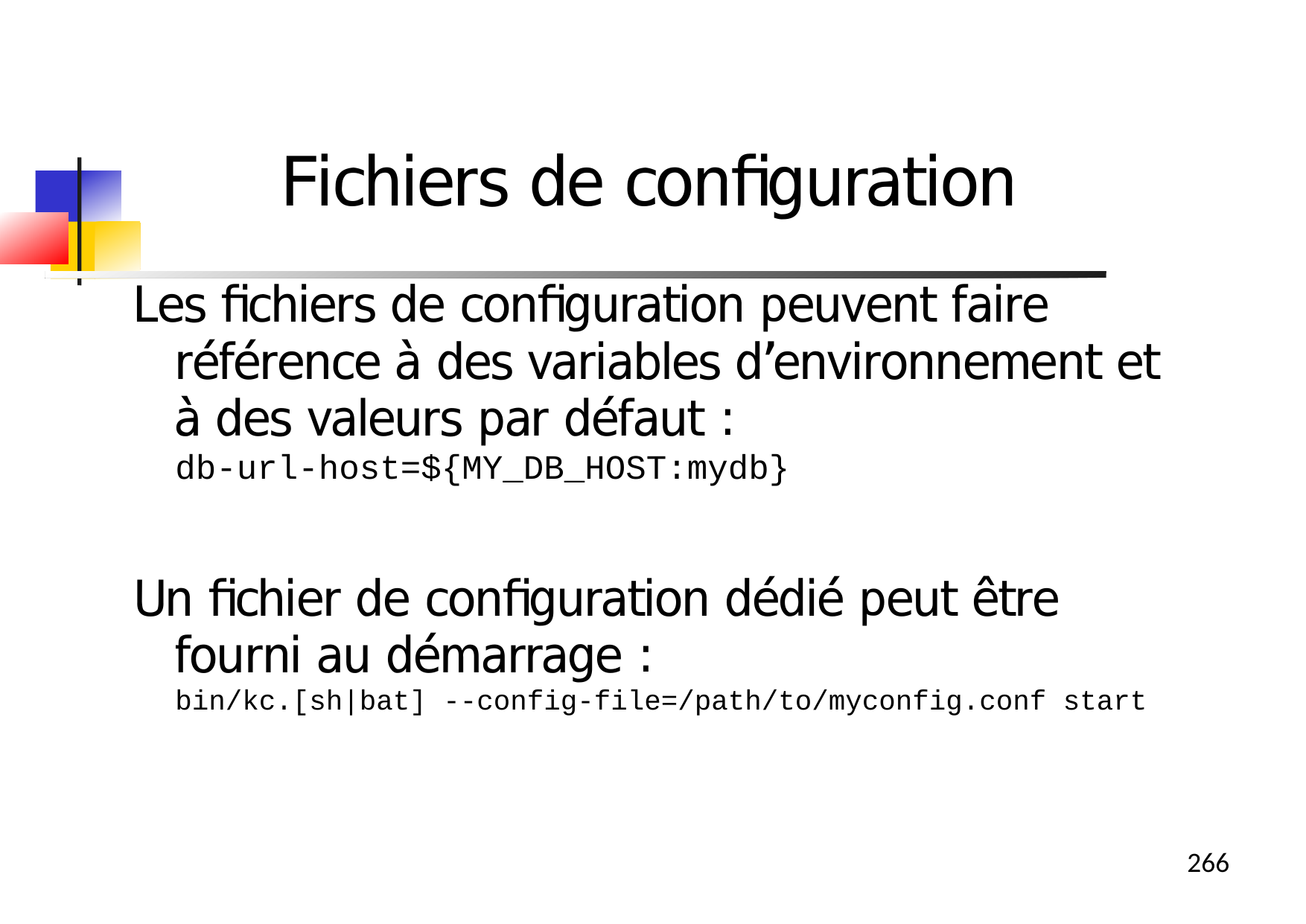

Fichiers de configuration
Les fichiers de configuration peuvent faire référence à des variables d’environnement et à des valeurs par défaut :
db-url-host=${MY_DB_HOST:mydb}

Un fichier de configuration dédié peut être fourni au démarrage :
bin/kc.[sh|bat] --config-file=/path/to/myconfig.conf start